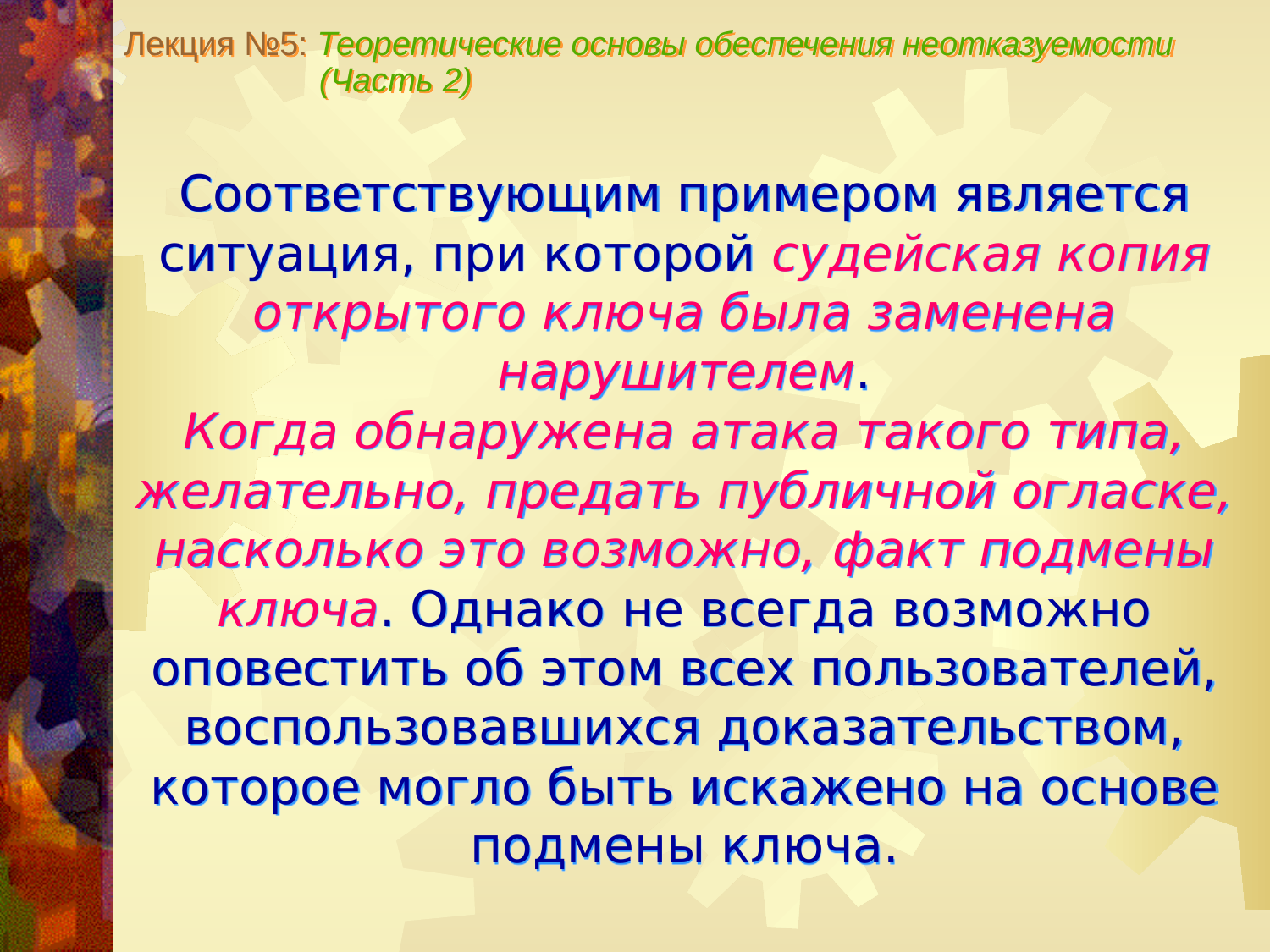

Лекция №5: Теоретические основы обеспечения неотказуемости
                       (Часть 2)
Соответствующим примером является ситуация, при которой судейская копия открытого ключа была заменена нарушителем.
Когда обнаружена атака такого типа, желательно, предать публичной огласке, насколько это возможно, факт подмены ключа. Однако не всегда возможно оповестить об этом всех пользователей, воспользовавшихся доказательством, которое могло быть искажено на основе подмены ключа.